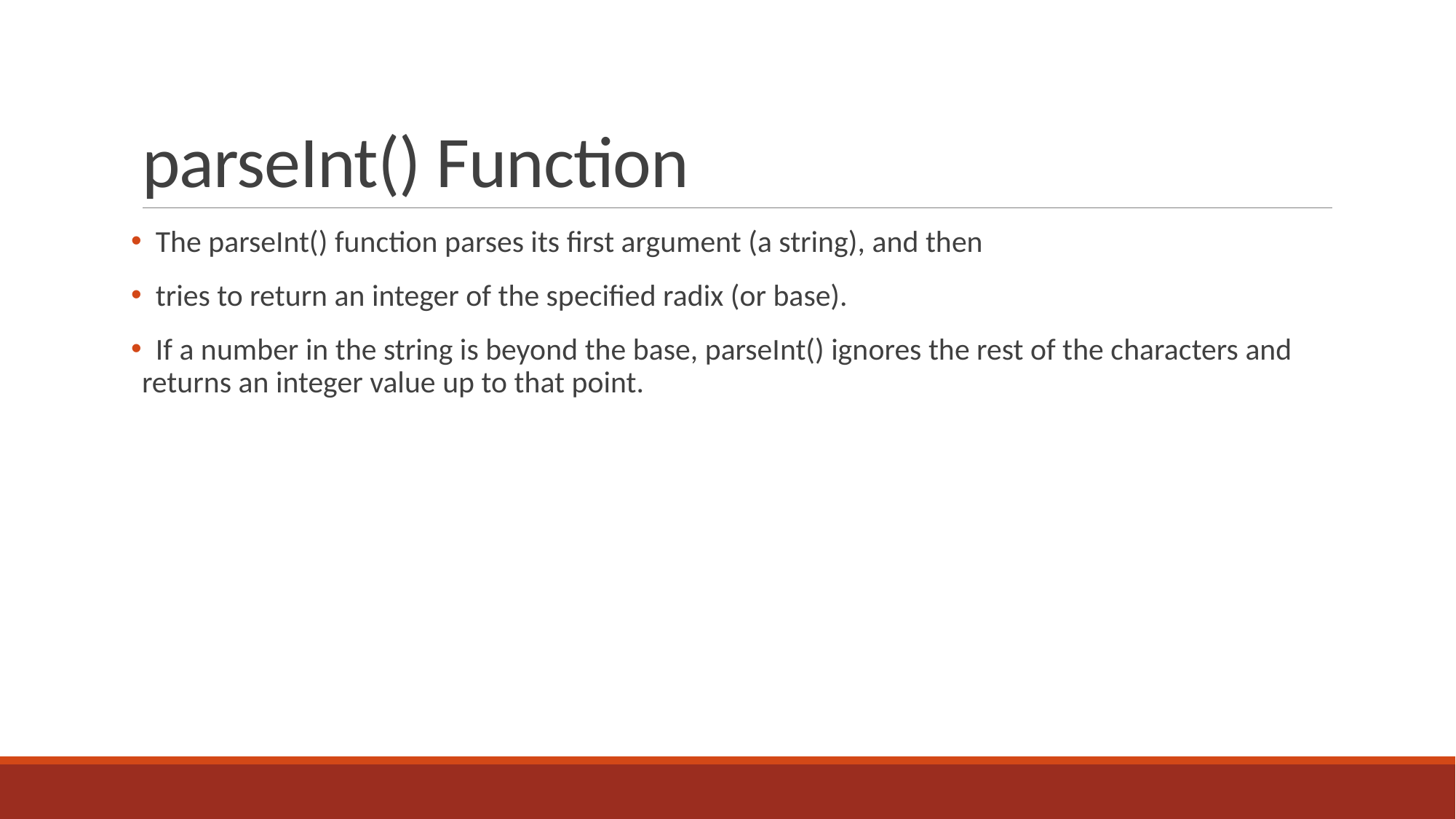

# parseInt() Function
  The parseInt() function parses its first argument (a string), and then
  tries to return an integer of the specified radix (or base).
  If a number in the string is beyond the base, parseInt() ignores the rest of the characters and returns an integer value up to that point.